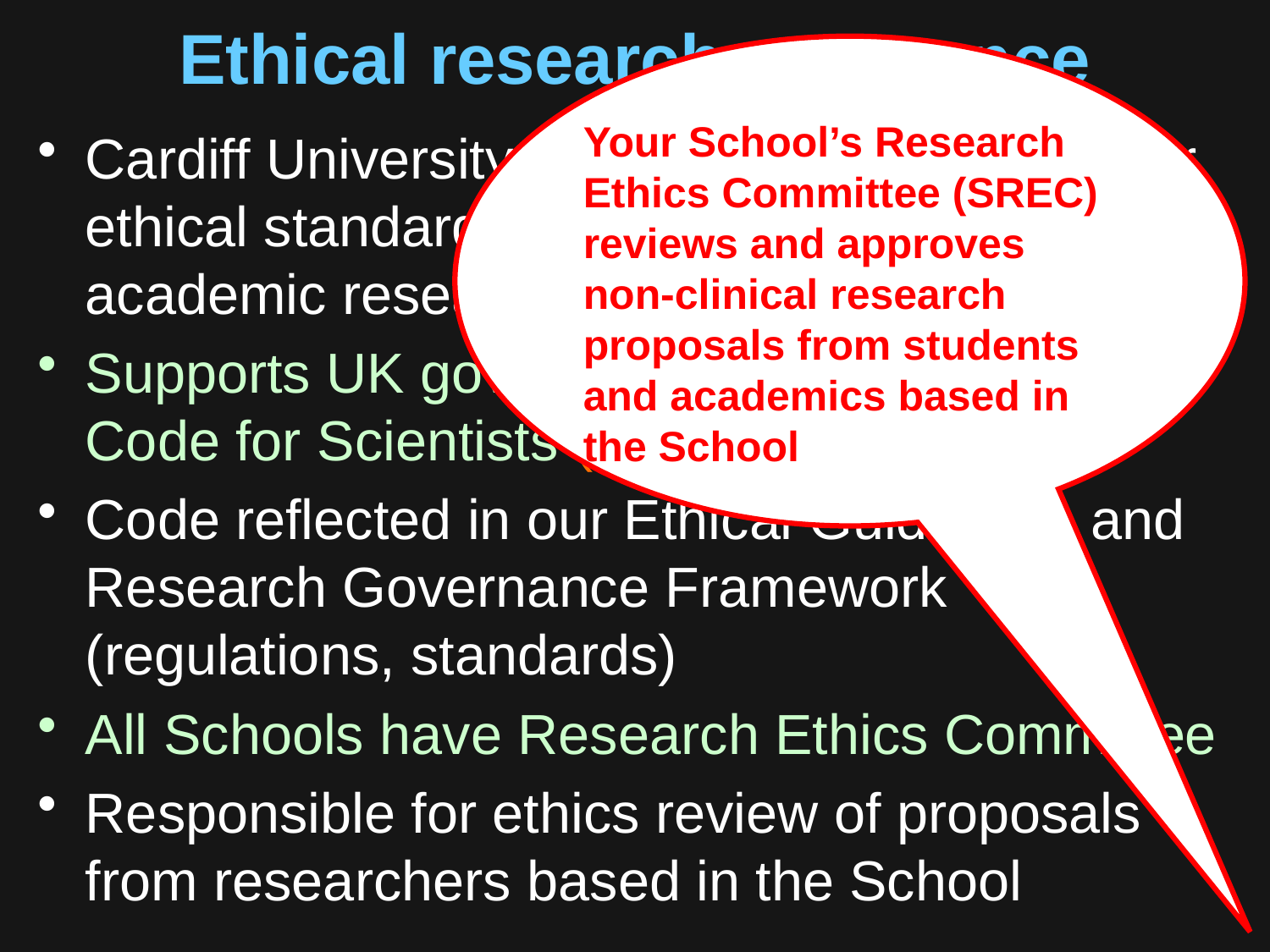

# Ethical research assurance
Your School’s Research Ethics Committee (SREC) reviews and approves non-clinical research proposals from students and academics based in the School
Cardiff University holds itself accountable for ethical standards of all our student and academic research
Supports UK government’s Universal Ethical Code for Scientists (handout p2)
Code reflected in our Ethical Guidelines and Research Governance Framework (regulations, standards)
All Schools have Research Ethics Committee
Responsible for ethics review of proposals from researchers based in the School